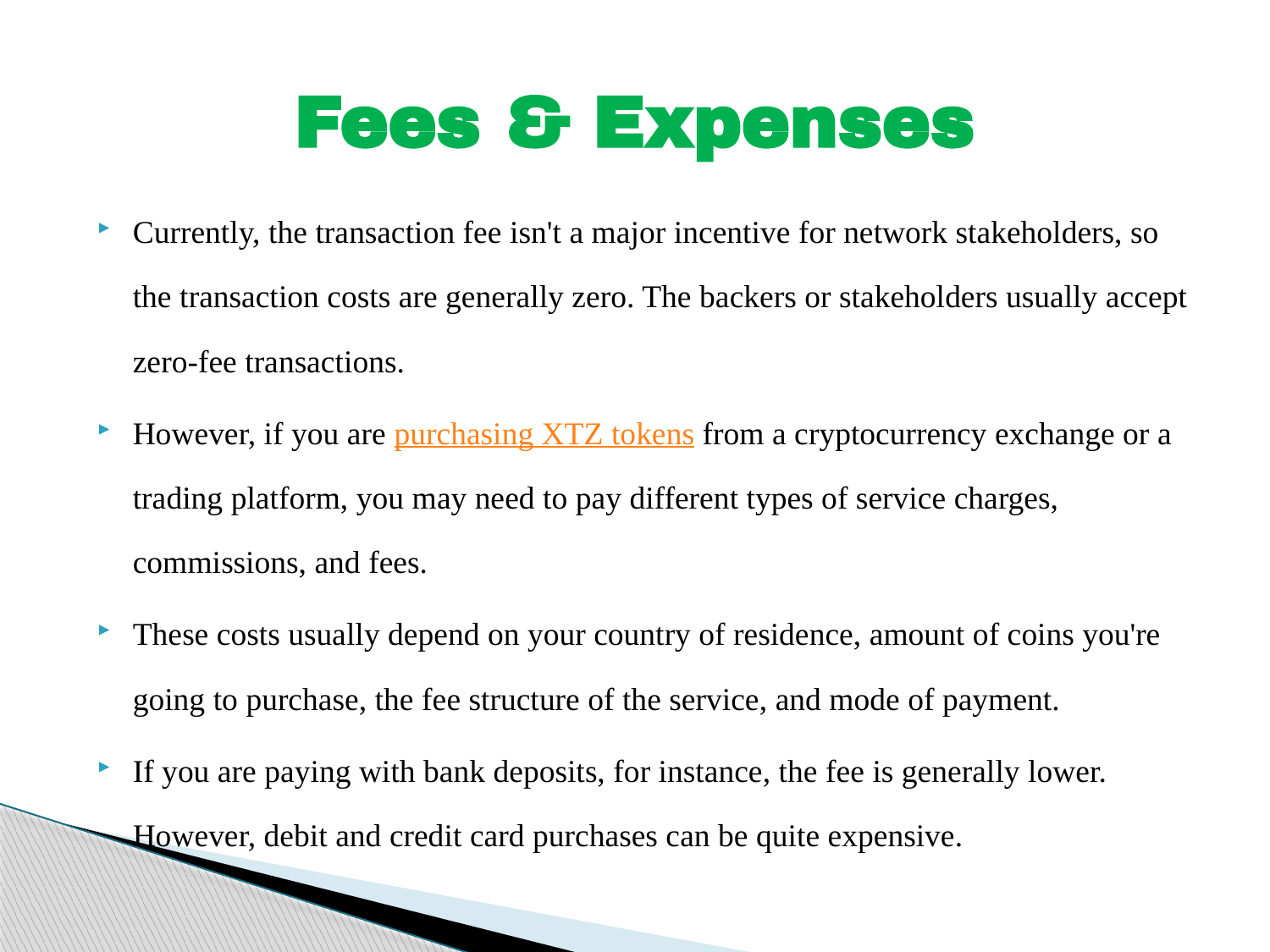

# Fees & Expenses
Currently, the transaction fee isn't a major incentive for network stakeholders, so the transaction costs are generally zero. The backers or stakeholders usually accept zero-fee transactions.
However, if you are purchasing XTZ tokens from a cryptocurrency exchange or a trading platform, you may need to pay different types of service charges, commissions, and fees.
These costs usually depend on your country of residence, amount of coins you're going to purchase, the fee structure of the service, and mode of payment.
If you are paying with bank deposits, for instance, the fee is generally lower. However, debit and credit card purchases can be quite expensive.